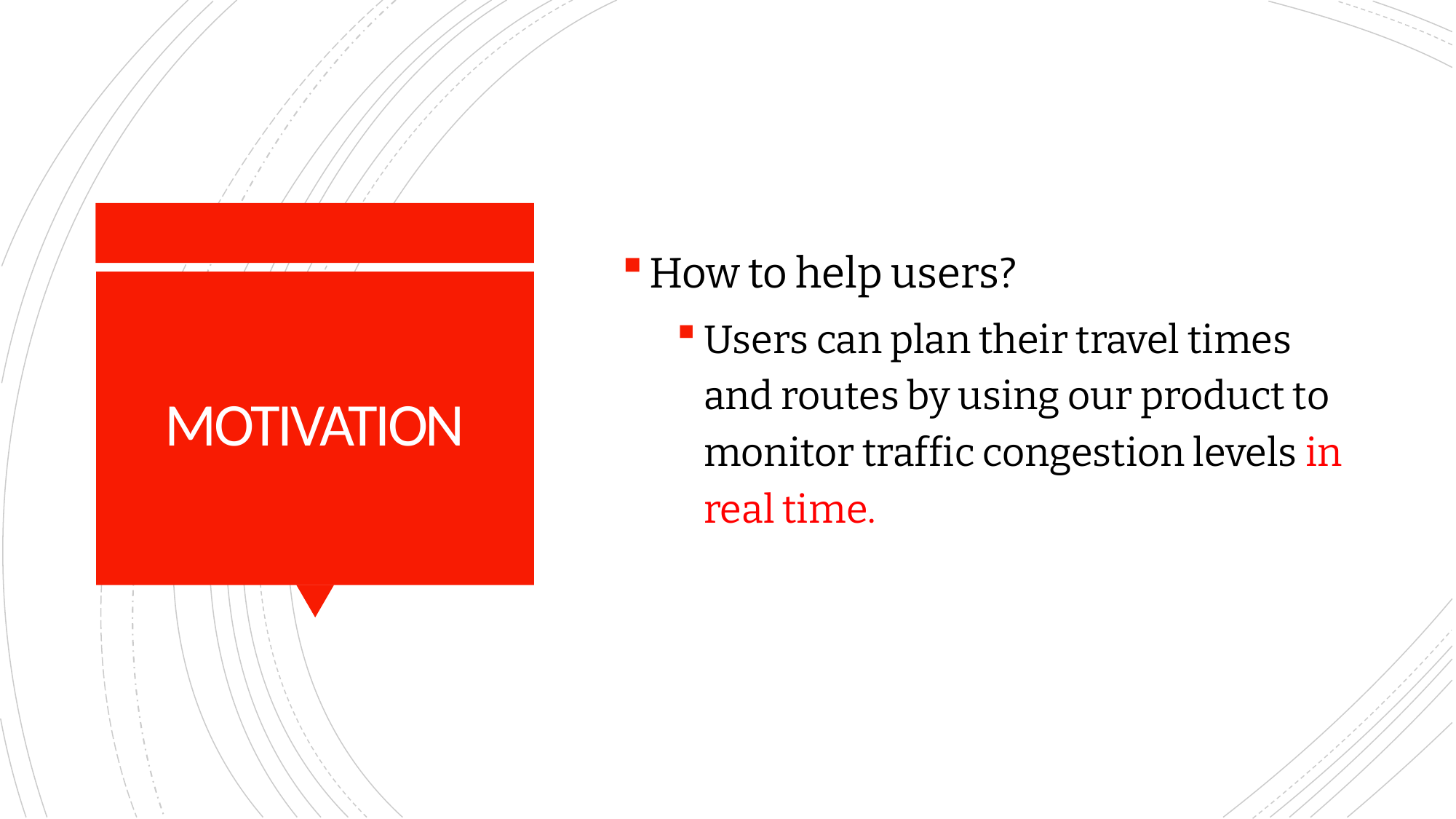

How to help users?
Users can plan their travel times and routes by using our product to monitor traffic congestion levels in real time.

# MOTIVATION